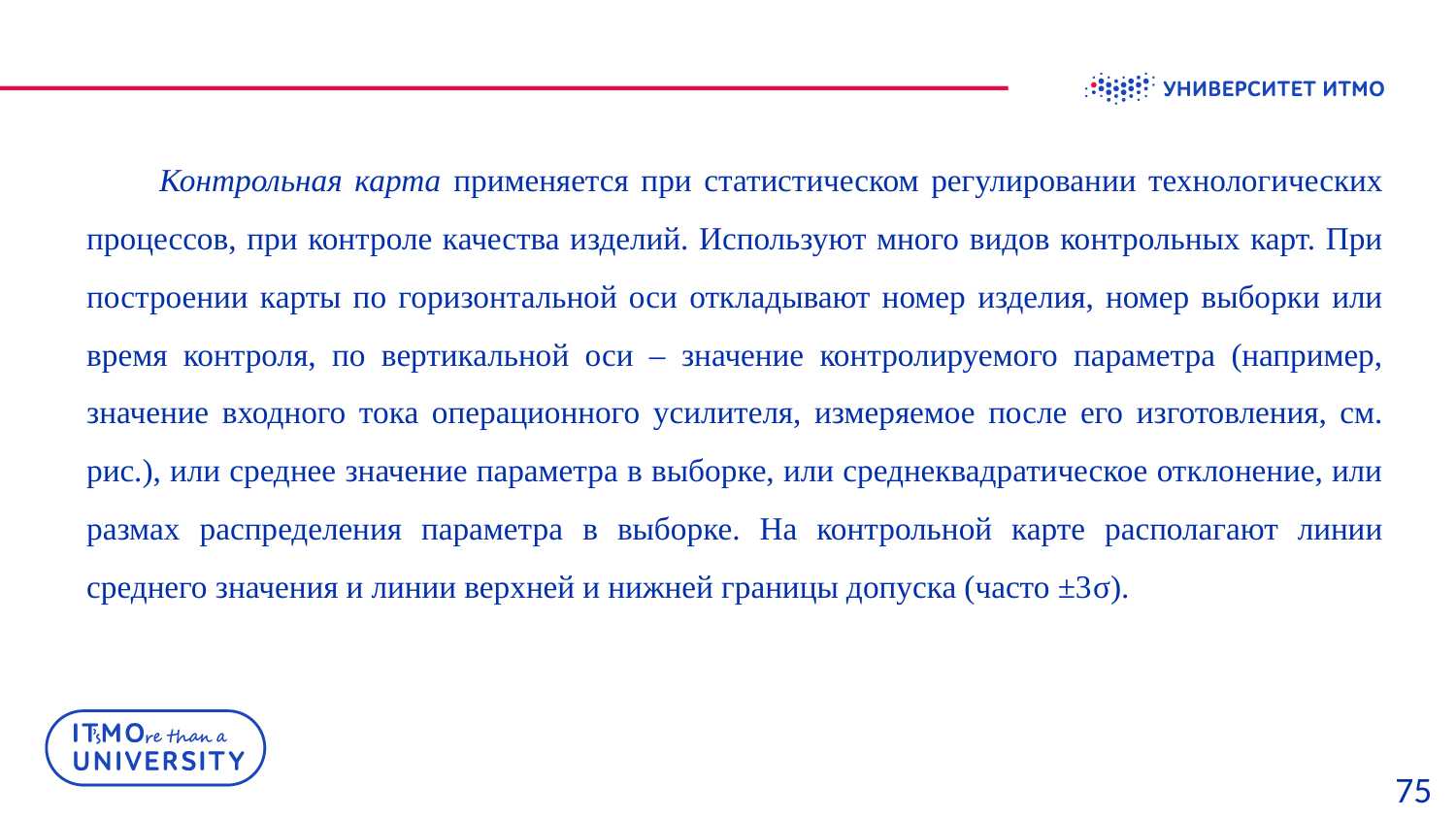

Контрольная карта применяется при статистическом регулировании технологических процессов, при контроле качества изделий. Используют много видов контрольных карт. При построении карты по горизонтальной оси откладывают номер изделия, номер выборки или время контроля, по вертикальной оси – значение контролируемого параметра (например, значение входного тока операционного усилителя, измеряемое после его изготовления, см. рис.), или среднее значение параметра в выборке, или среднеквадратическое отклонение, или размах распределения параметра в выборке. На контрольной карте располагают линии среднего значения и линии верхней и нижней границы допуска (часто ±3σ).
75